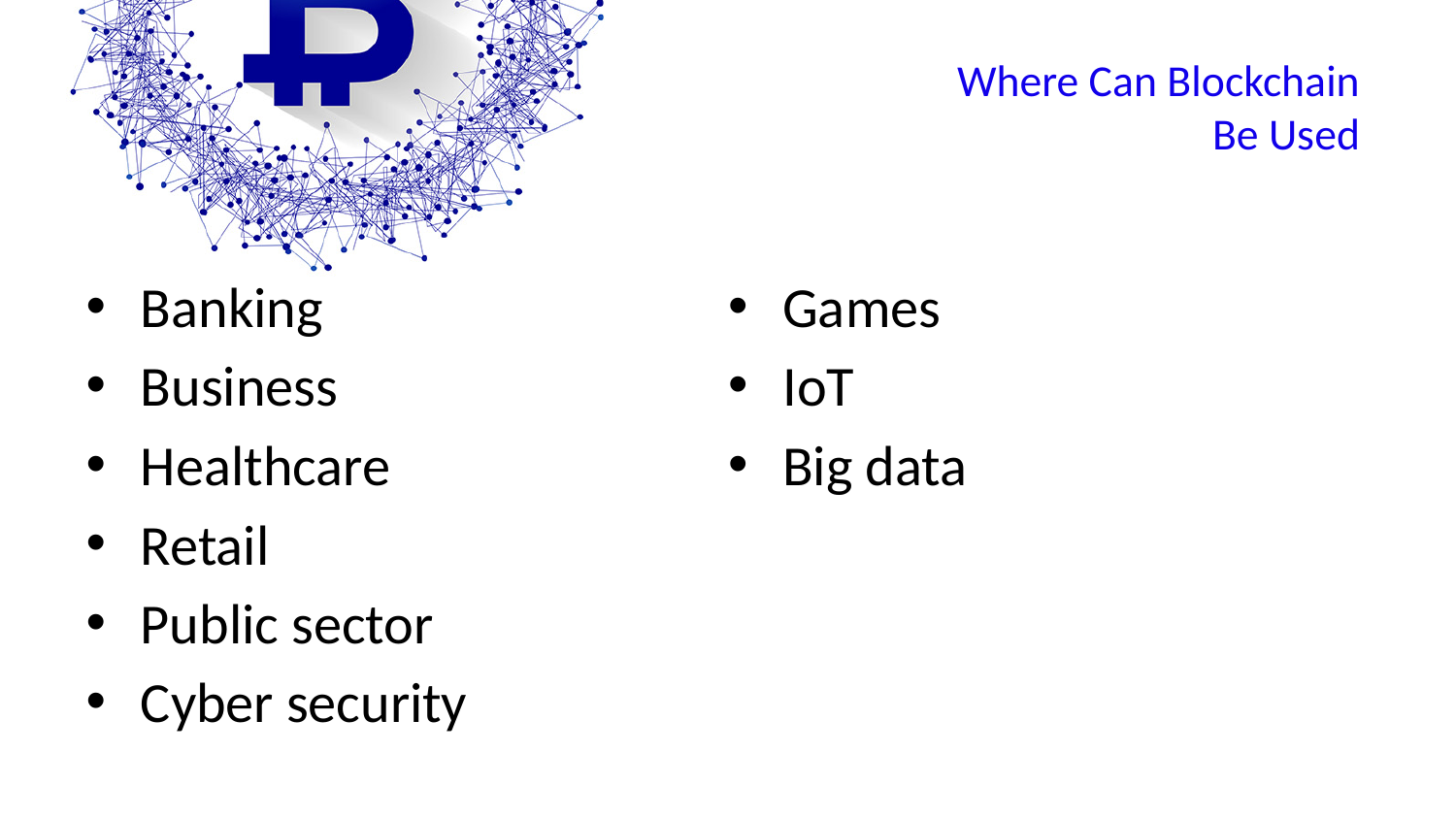

# Where Can Blockchain Be Used
Banking
Business
Healthcare
Retail
Public sector
Cyber security
Games
IoT
Big data